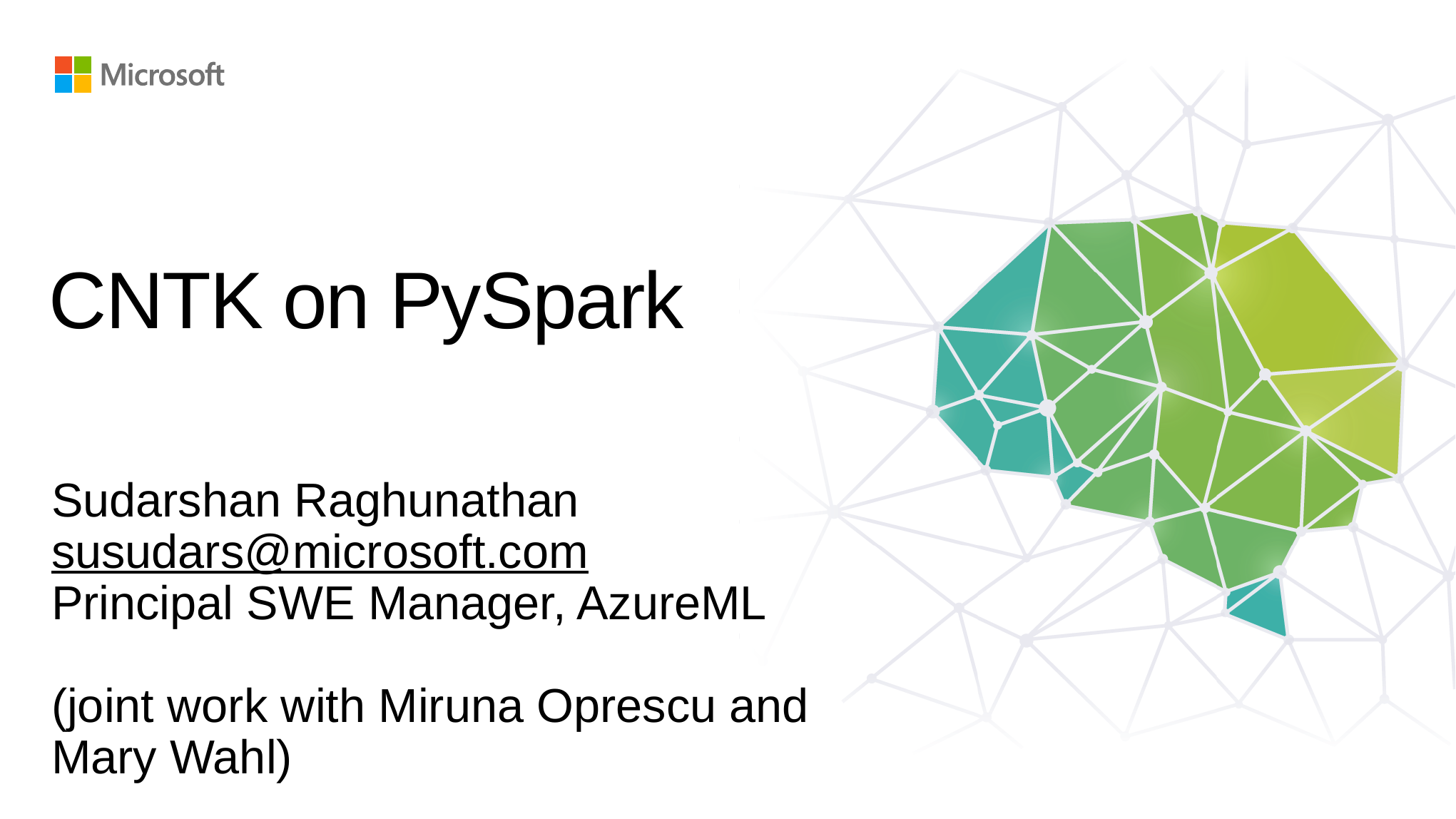

# CNTK on PySpark
Sudarshan Raghunathan
susudars@microsoft.com
Principal SWE Manager, AzureML

(joint work with Miruna Oprescu and Mary Wahl)